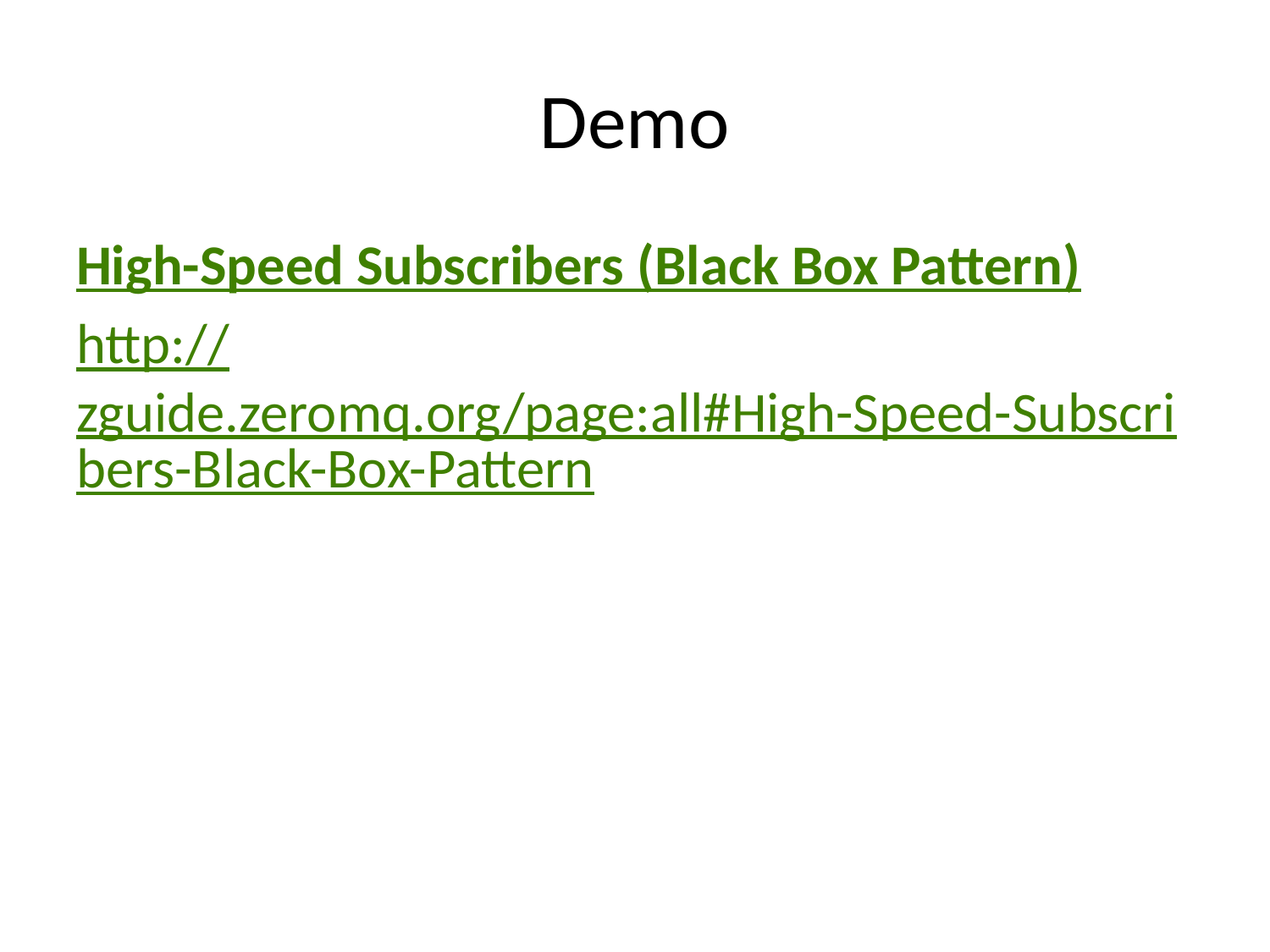

# Demo
High-Speed Subscribers (Black Box Pattern)
http://zguide.zeromq.org/page:all#High-Speed-Subscribers-Black-Box-Pattern